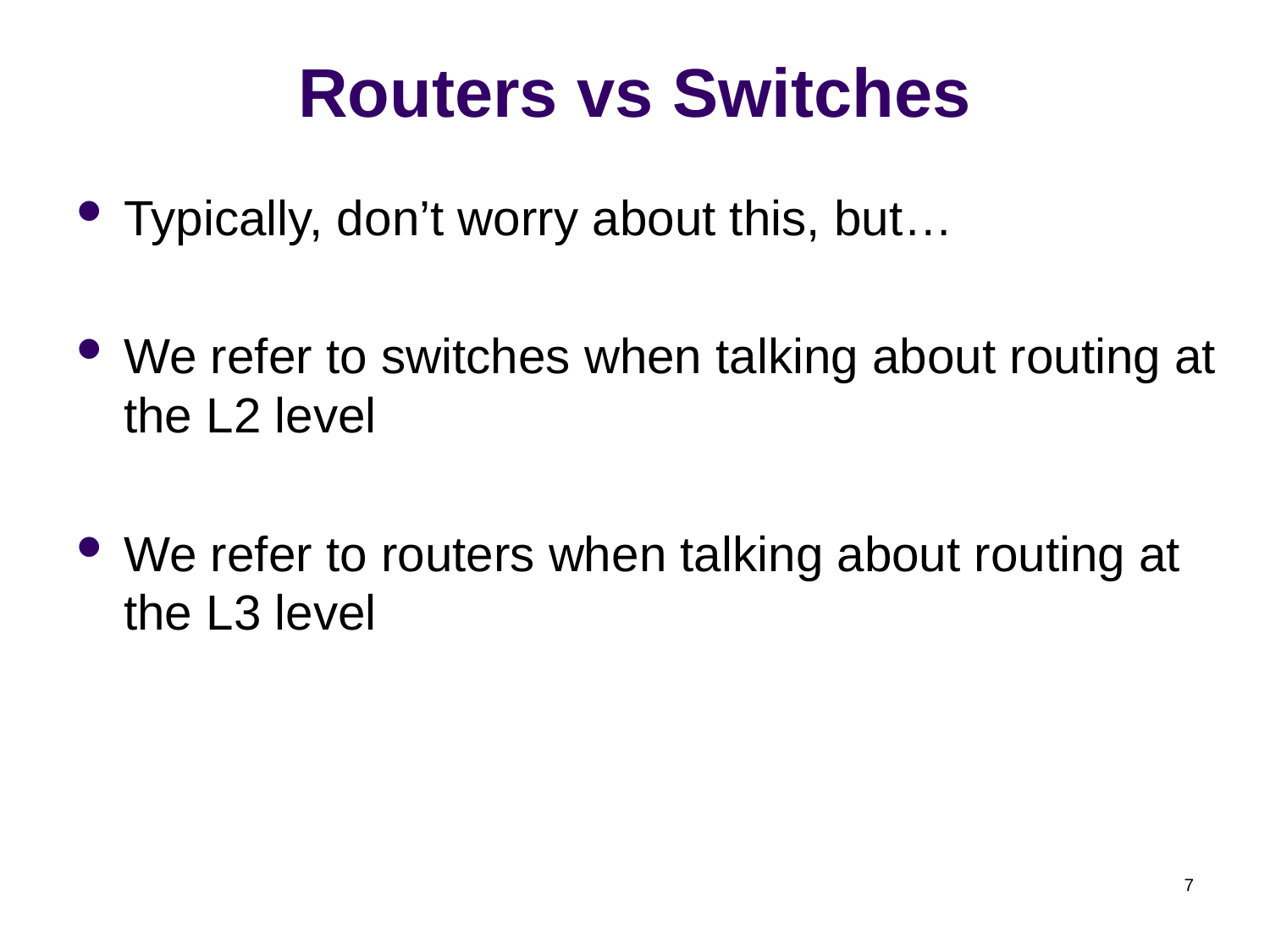

# Routers vs Switches
Typically, don’t worry about this, but…

We refer to switches when talking about routing at the L2 level

We refer to routers when talking about routing at the L3 level
7